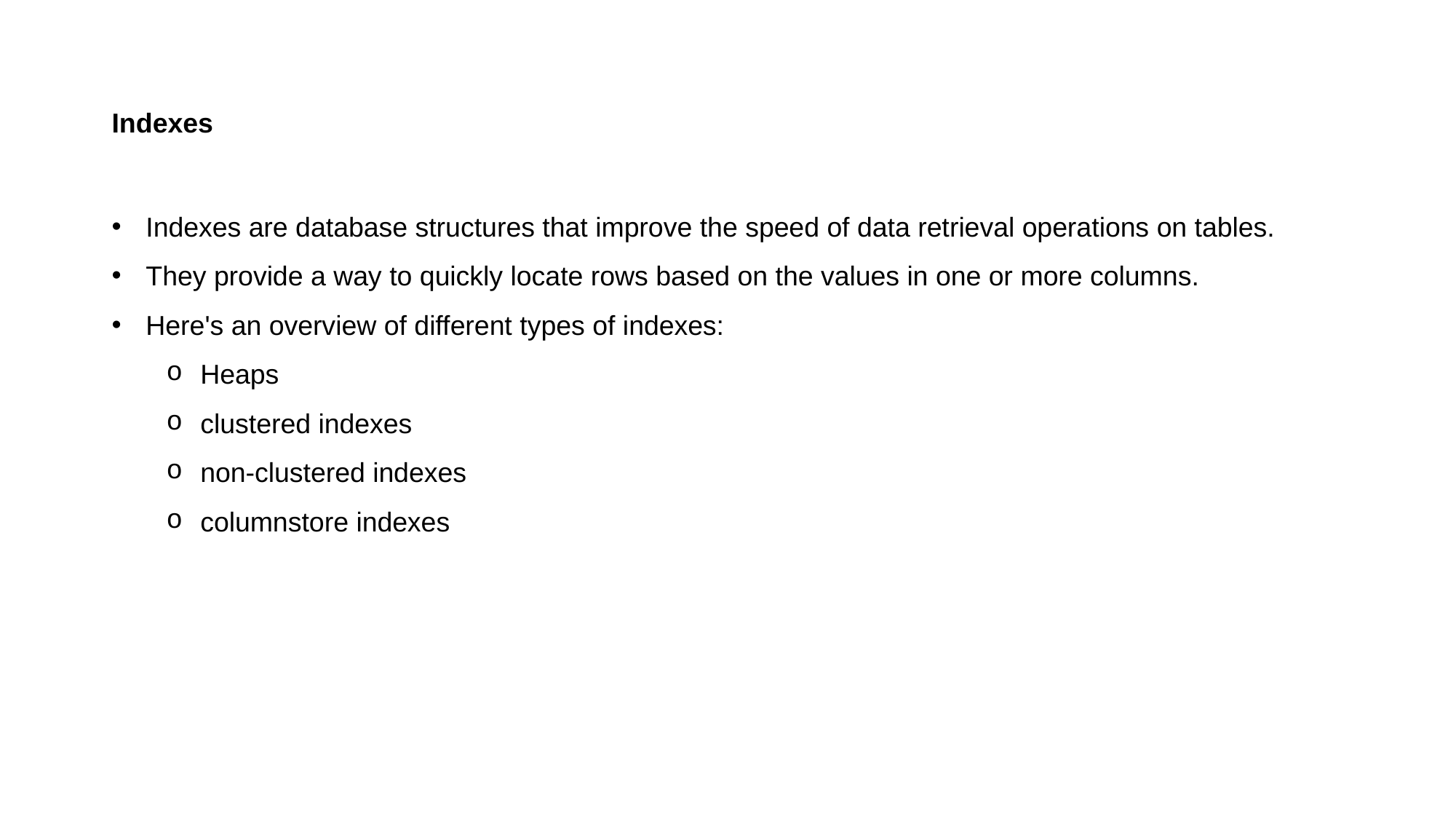

Indexes
Indexes are database structures that improve the speed of data retrieval operations on tables.
They provide a way to quickly locate rows based on the values in one or more columns.
Here's an overview of different types of indexes:
Heaps
clustered indexes
non-clustered indexes
columnstore indexes